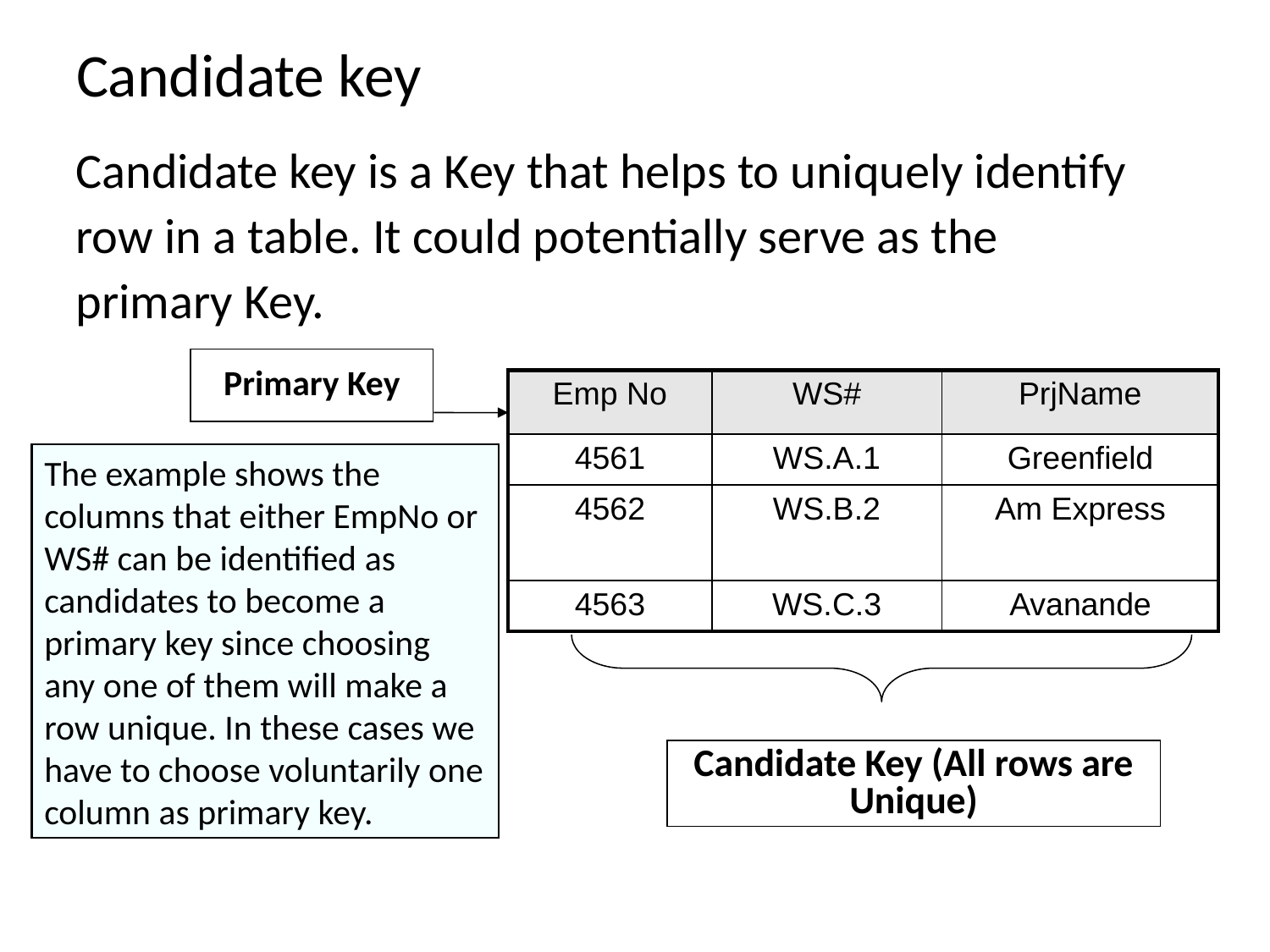

# Candidate key
Candidate key is a Key that helps to uniquely identify row in a table. It could potentially serve as the primary Key.
Primary Key

| Emp No | WS# | PrjName |
| --- | --- | --- |
| 4561 | WS.A.1 | Greenfield |
| 4562 | WS.B.2 | Am Express |
| 4563 | WS.C.3 | Avanande |

The example shows the columns that either EmpNo or WS# can be identified as candidates to become a primary key since choosing any one of them will make a row unique. In these cases we have to choose voluntarily one column as primary key.
Candidate Key (All rows are Unique)